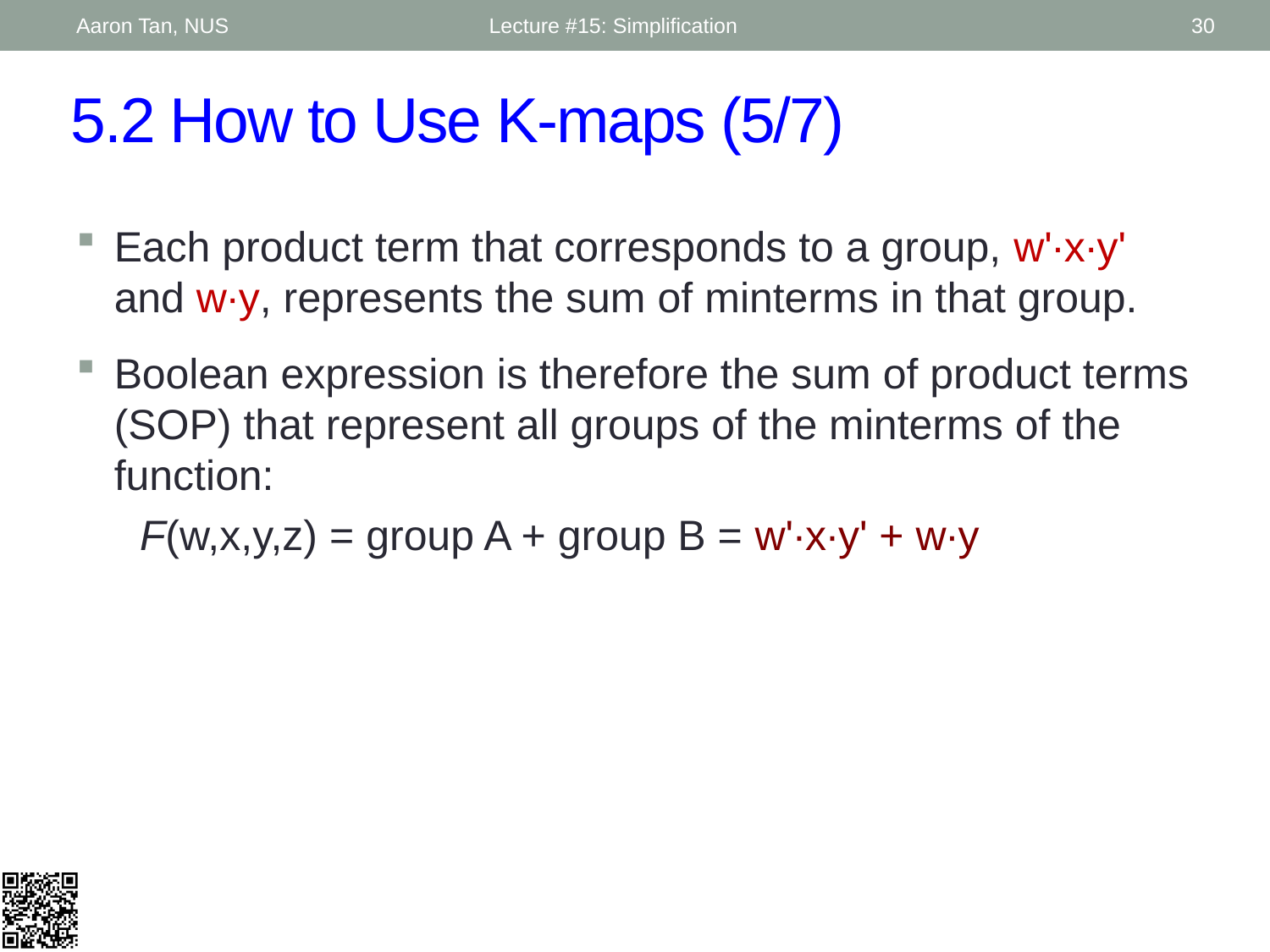

Aaron Tan, NUS
Lecture #15: Simplification
30
# 5.2 How to Use K-maps (5/7)
Each product term that corresponds to a group, w'∙x∙y' and w∙y, represents the sum of minterms in that group.
Boolean expression is therefore the sum of product terms (SOP) that represent all groups of the minterms of the function:
	F(w,x,y,z) = group A + group B = w'∙x∙y' + w∙y